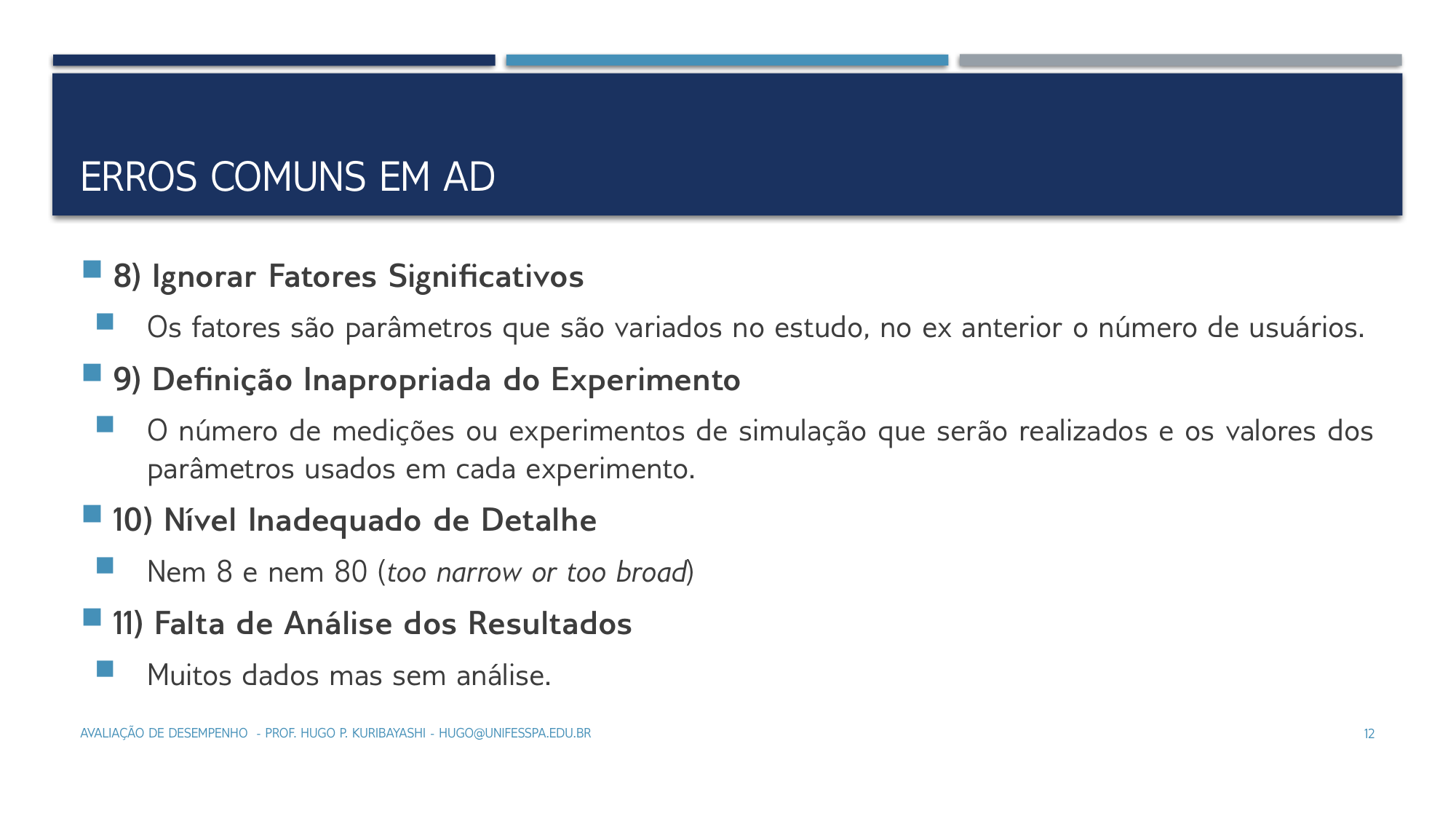

# Erros comuns em ad
8) Ignorar Fatores Significativos
Os fatores são parâmetros que são variados no estudo, no ex anterior o número de usuários.
9) Definição Inapropriada do Experimento
O número de medições ou experimentos de simulação que serão realizados e os valores dos parâmetros usados em cada experimento.
10) Nível Inadequado de Detalhe
Nem 8 e nem 80 (too narrow or too broad)
11) Falta de Análise dos Resultados
Muitos dados mas sem análise.
Avaliação de Desempenho  - Prof. Hugo P. Kuribayashi - hugo@unifesspa.edu.br
12